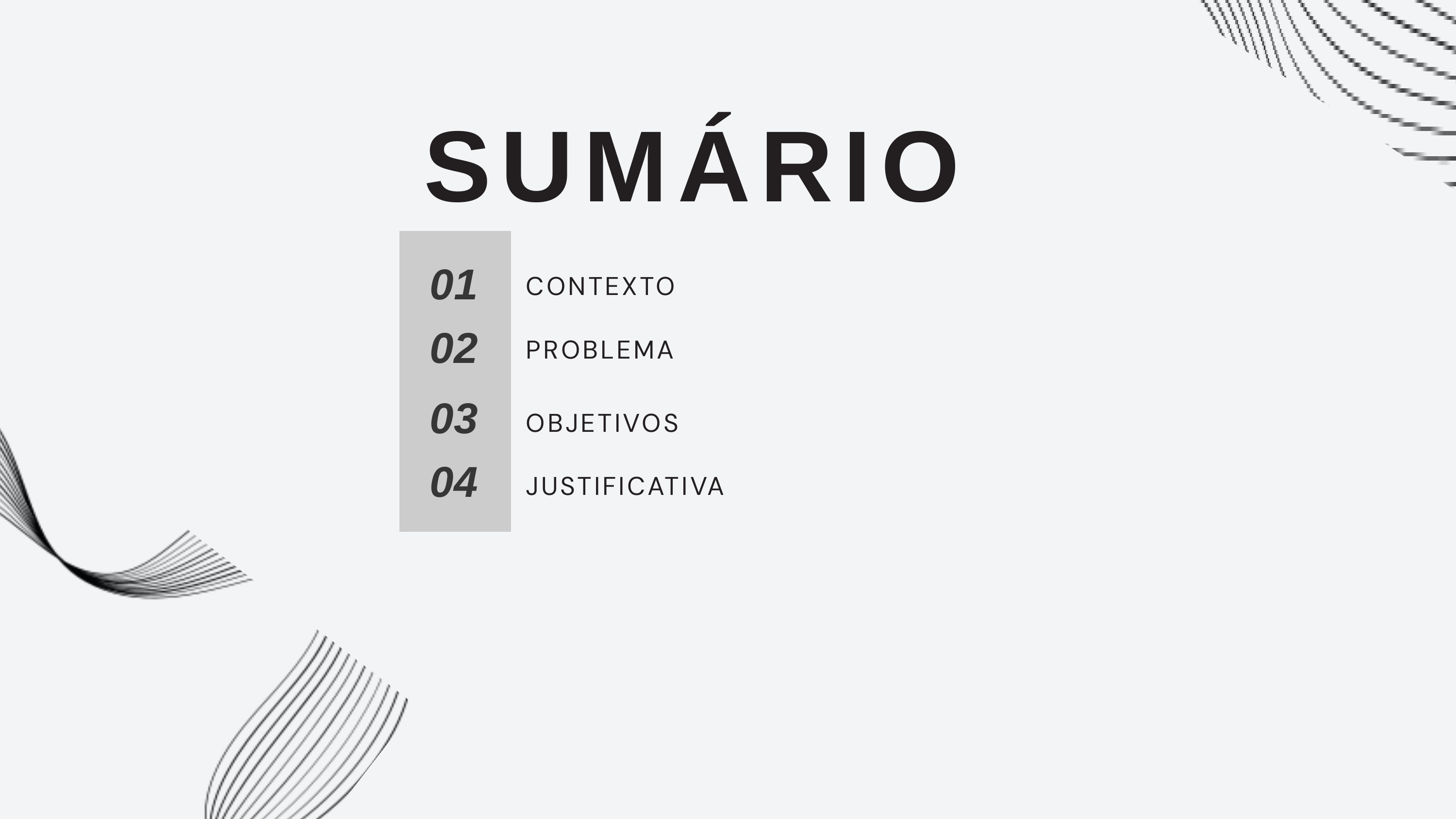

SUMÁRIO

01
CONTEXTO
02
PROBLEMA
03
OBJETIVOS

04
JUSTIFICATIVA